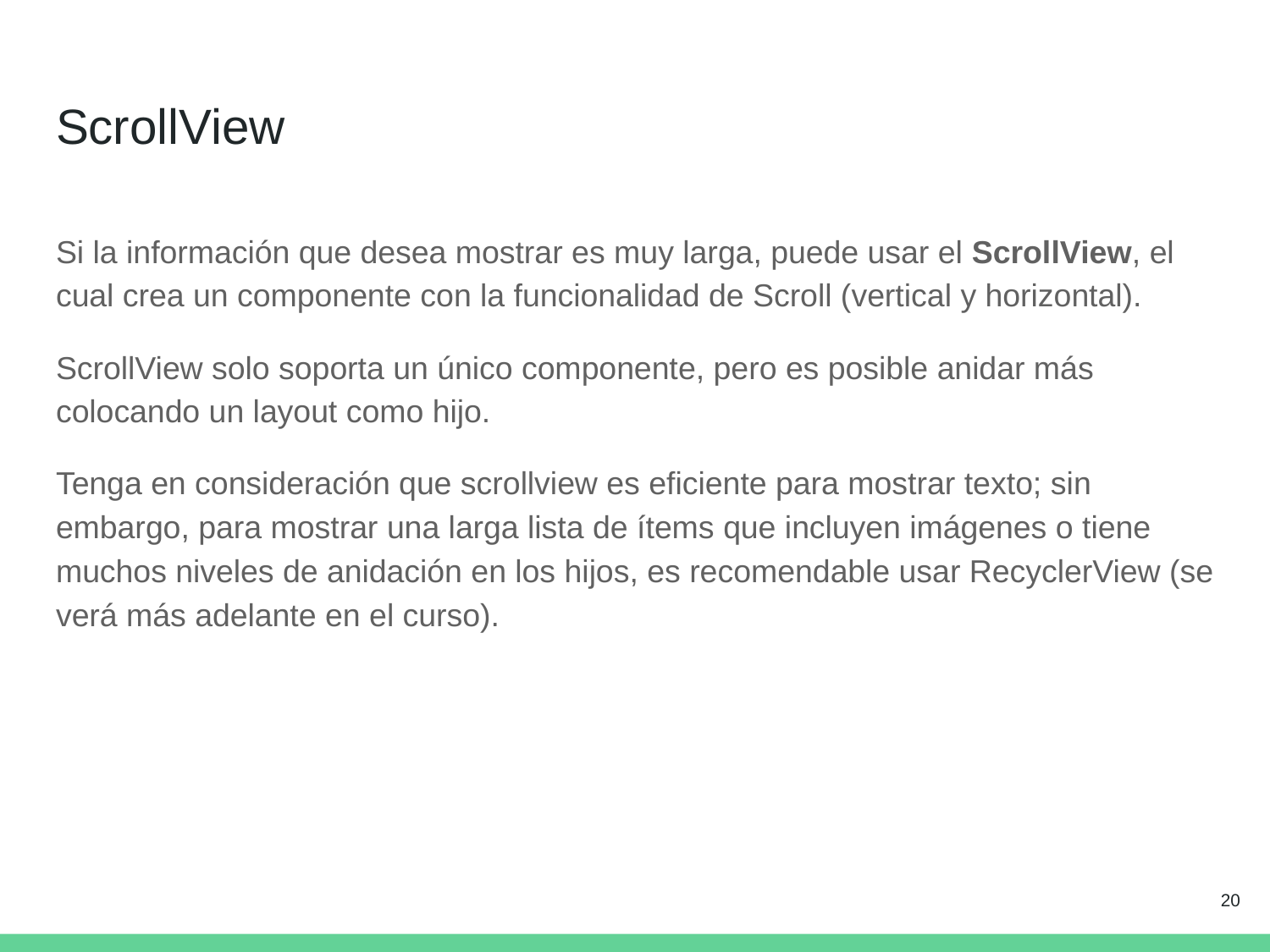

# ScrollView
Si la información que desea mostrar es muy larga, puede usar el ScrollView, el cual crea un componente con la funcionalidad de Scroll (vertical y horizontal).
ScrollView solo soporta un único componente, pero es posible anidar más colocando un layout como hijo.
Tenga en consideración que scrollview es eficiente para mostrar texto; sin embargo, para mostrar una larga lista de ítems que incluyen imágenes o tiene muchos niveles de anidación en los hijos, es recomendable usar RecyclerView (se verá más adelante en el curso).

20